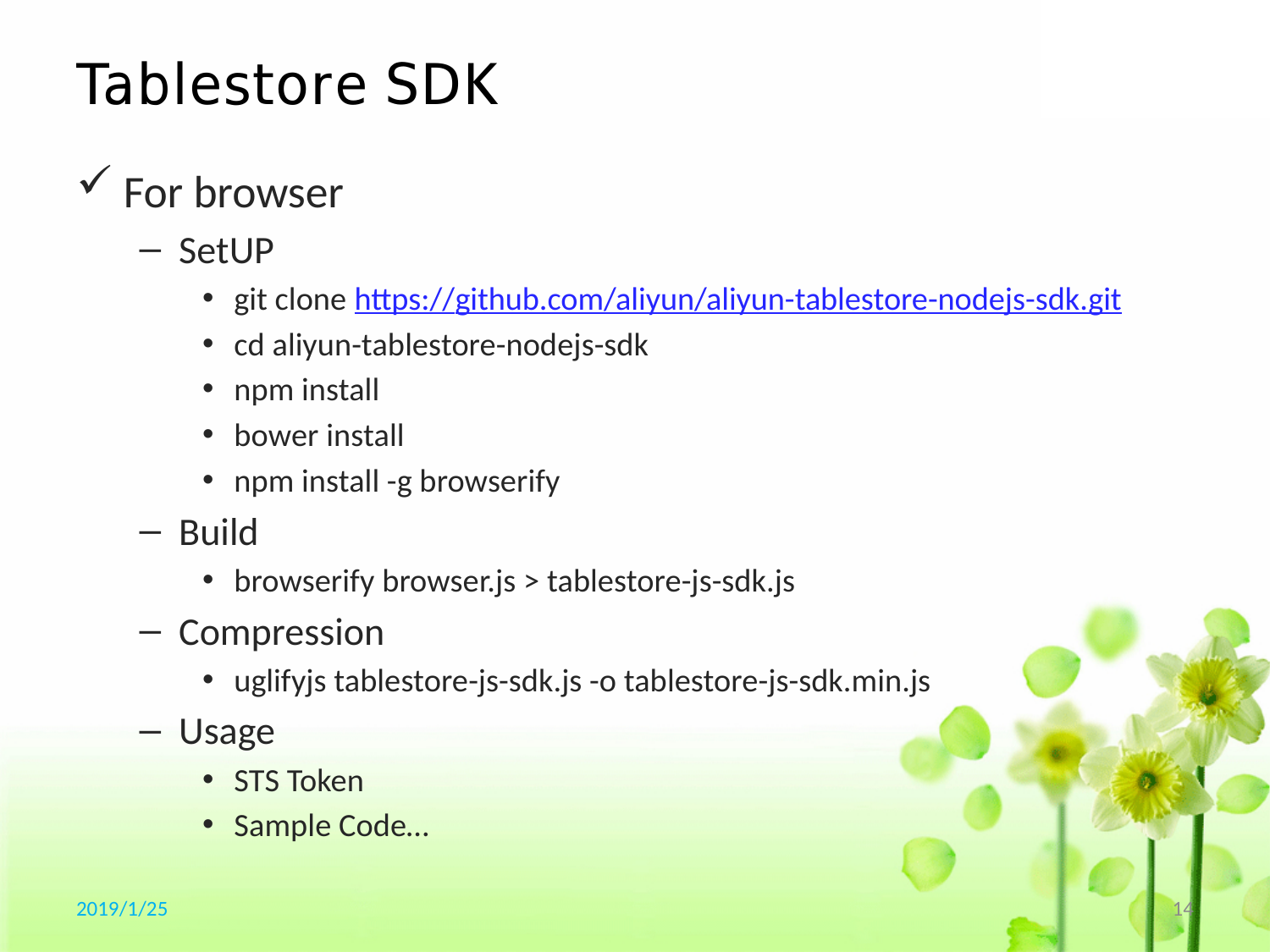

# Tablestore SDK
For browser
SetUP
git clone https://github.com/aliyun/aliyun-tablestore-nodejs-sdk.git
cd aliyun-tablestore-nodejs-sdk
npm install
bower install
npm install -g browserify
Build
browserify browser.js > tablestore-js-sdk.js
Compression
uglifyjs tablestore-js-sdk.js -o tablestore-js-sdk.min.js
Usage
STS Token
Sample Code…
2019/1/25
14